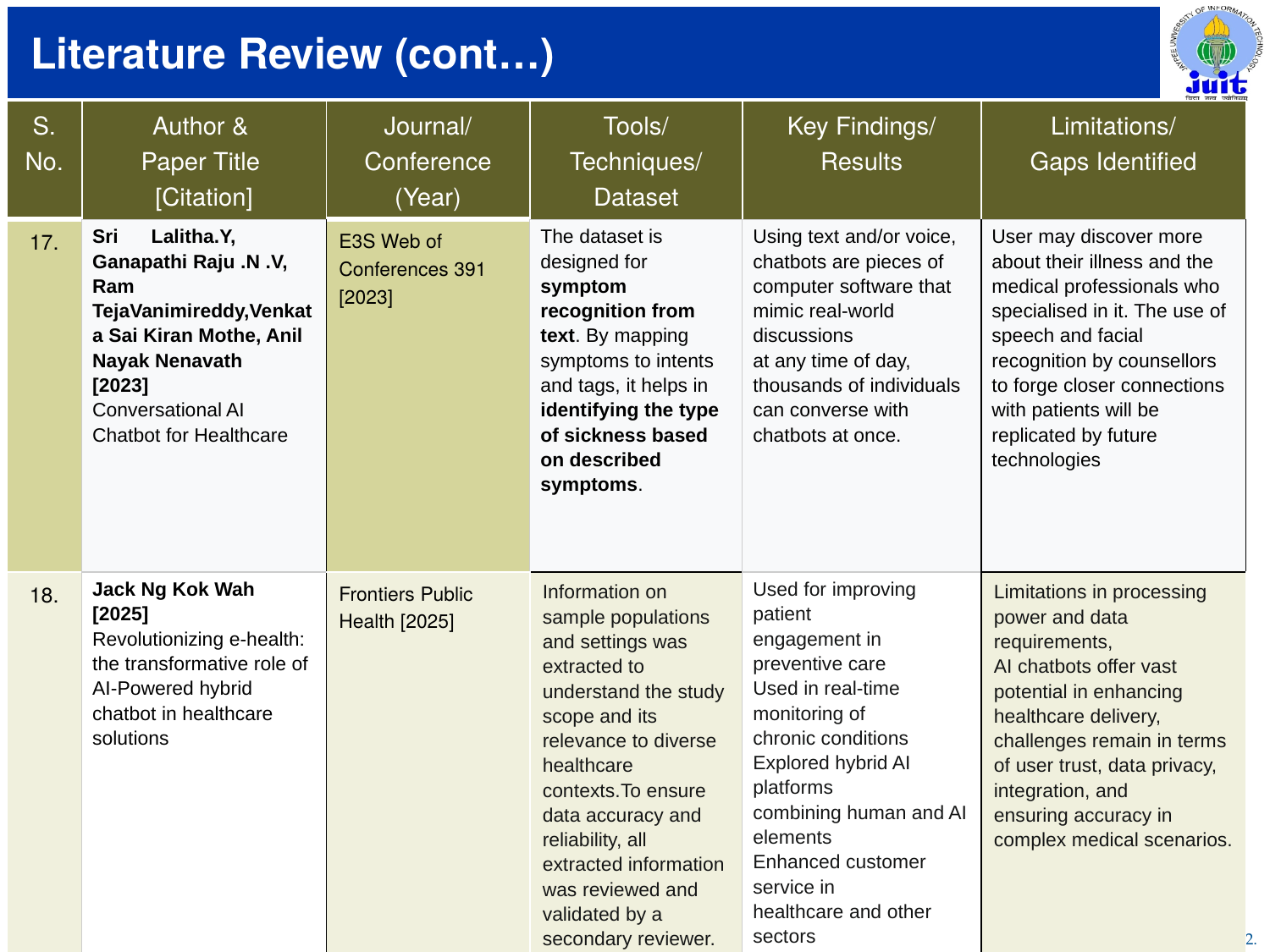

# Literature Review (cont…)

| S. No. | Author & Paper Title [Citation] | Journal/ Conference (Year) | Tools/ Techniques/ Dataset | Key Findings/ Results | Limitations/ Gaps Identified |
| --- | --- | --- | --- | --- | --- |
| 17. | Sri Lalitha.Y, Ganapathi Raju .N .V, Ram TejaVanimireddy,Venkata Sai Kiran Mothe, Anil Nayak Nenavath [2023] Conversational AI Chatbot for Healthcare | E3S Web of Conferences 391 [2023] | The dataset is designed for symptom recognition from text. By mapping symptoms to intents and tags, it helps in identifying the type of sickness based on described symptoms. | Using text and/or voice, chatbots are pieces of computer software that mimic real-world discussions at any time of day, thousands of individuals can converse with chatbots at once. | User may discover more about their illness and the medical professionals who specialised in it. The use of speech and facial recognition by counsellors to forge closer connections with patients will be replicated by future technologies |
| 18. | Jack Ng Kok Wah [2025] Revolutionizing e-health: the transformative role of AI-Powered hybrid chatbot in healthcare solutions | Frontiers Public Health [2025] | Information on sample populations and settings was extracted to understand the study scope and its relevance to diverse healthcare contexts.To ensure data accuracy and reliability, all extracted information was reviewed and validated by a secondary reviewer. | Used for improving patient engagement in preventive care Used in real-time monitoring of chronic conditions Explored hybrid AI platforms combining human and AI elements Enhanced customer service in healthcare and other sectors | Limitations in processing power and data requirements, AI chatbots offer vast potential in enhancing healthcare delivery, challenges remain in terms of user trust, data privacy, integration, and ensuring accuracy in complex medical scenarios. |